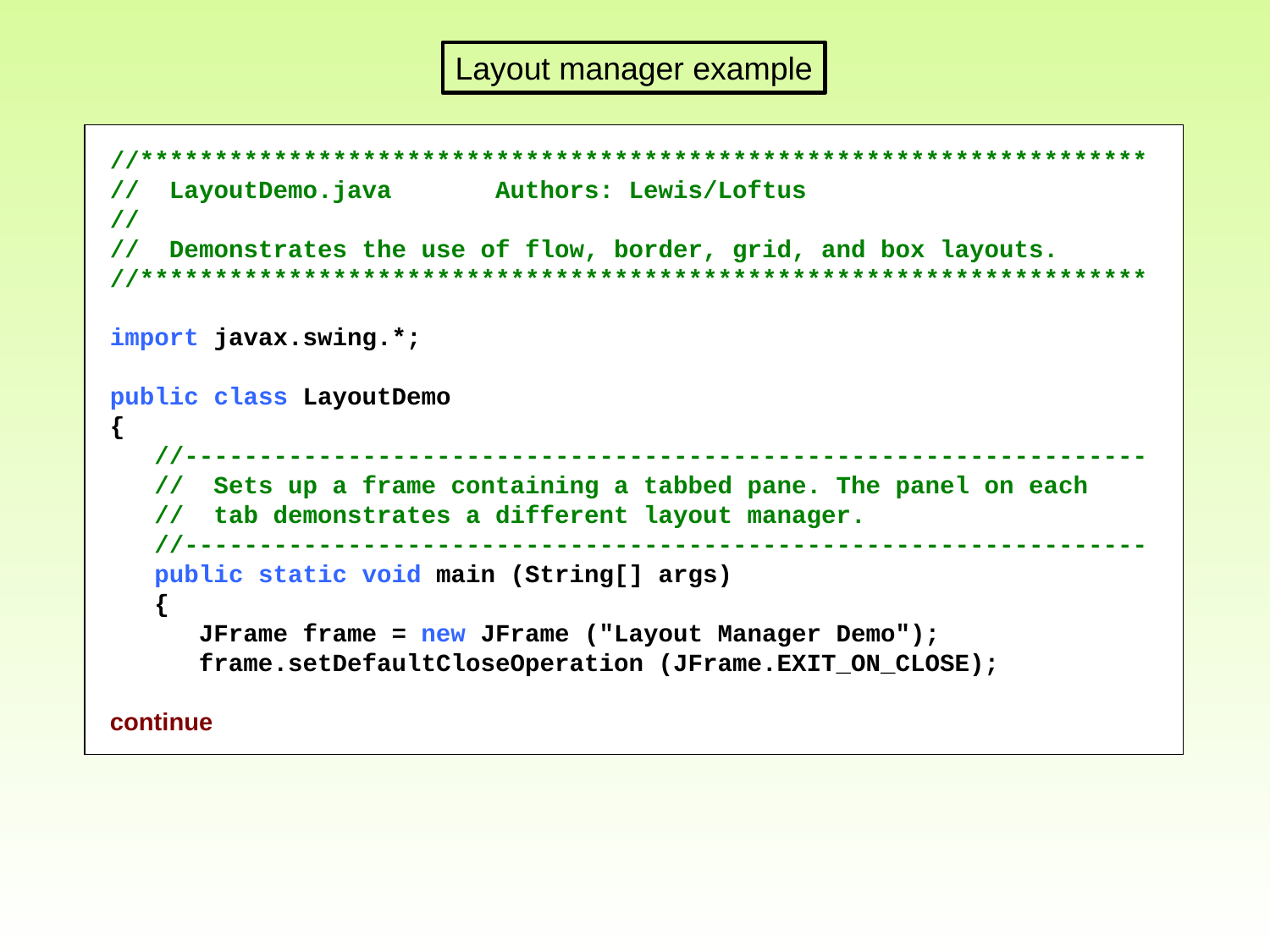

Layout manager example
//********************************************************************
//  LayoutDemo.java       Authors: Lewis/Loftus
//
//  Demonstrates the use of flow, border, grid, and box layouts.
//********************************************************************

import javax.swing.*;

public class LayoutDemo
{
   //-----------------------------------------------------------------
   //  Sets up a frame containing a tabbed pane. The panel on each
   //  tab demonstrates a different layout manager.
   //-----------------------------------------------------------------
   public static void main (String[] args)
   {
      JFrame frame = new JFrame ("Layout Manager Demo");
      frame.setDefaultCloseOperation (JFrame.EXIT_ON_CLOSE);

continue